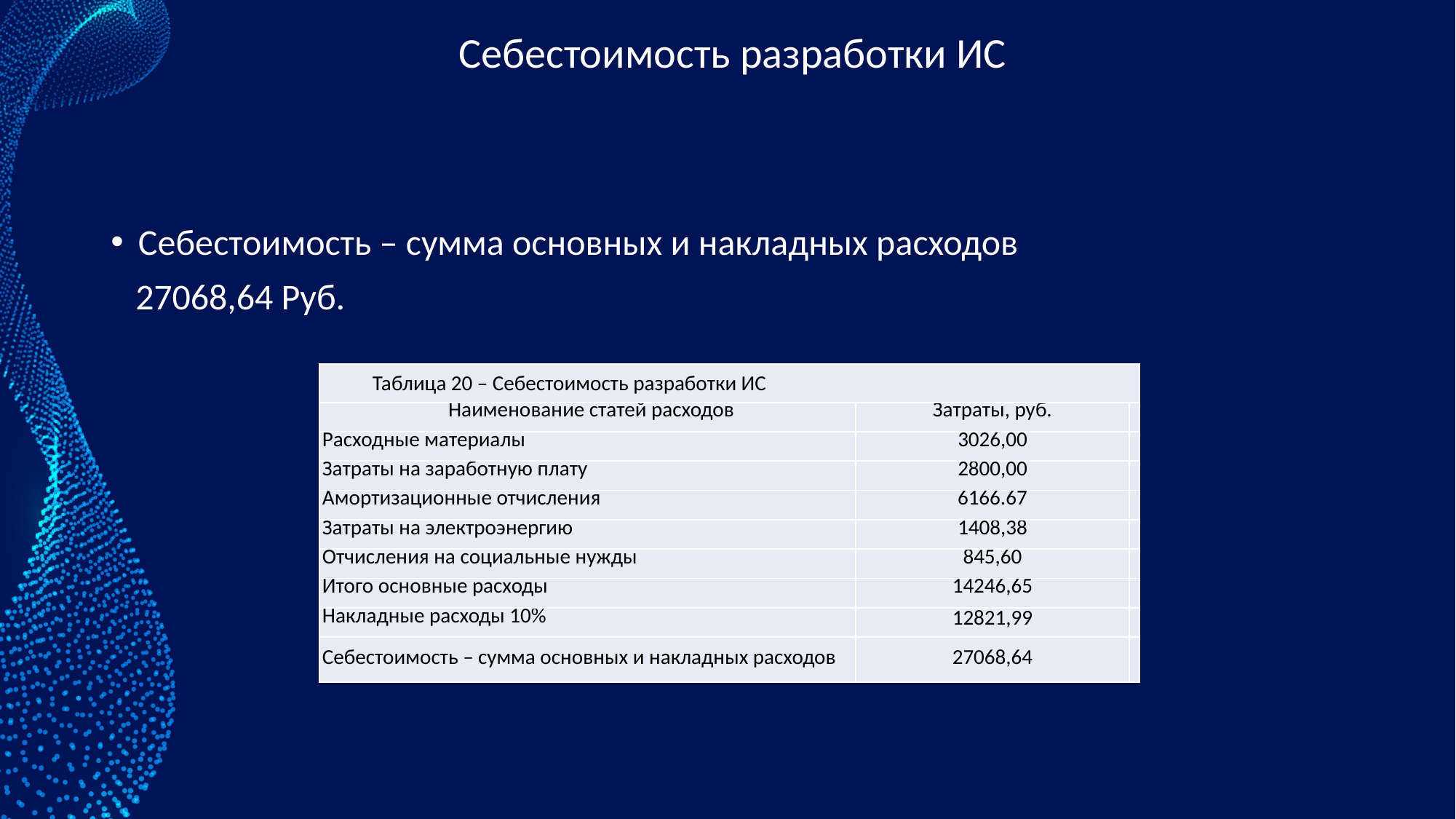

# Себестоимость разработки ИС
Себестоимость – сумма основных и накладных расходов
   27068,64 Руб.

| Таблица 20 – Себестоимость разработки ИС |  |  |
| --- | --- | --- |
| Наименование статей расходов | Затраты, руб. |  |
| Расходные материалы | 3026,00 |  |
| Затраты на заработную плату | 2800,00 |  |
| Амортизационные отчисления | 6166.67 |  |
| Затраты на электроэнергию | 1408,38 |  |
| Отчисления на социальные нужды | 845,60 |  |
| Итого основные расходы | 14246,65 |  |
| Накладные расходы 10% | 12821,99 |  |
| Себестоимость – сумма основных и накладных расходов | 27068,64 |  |